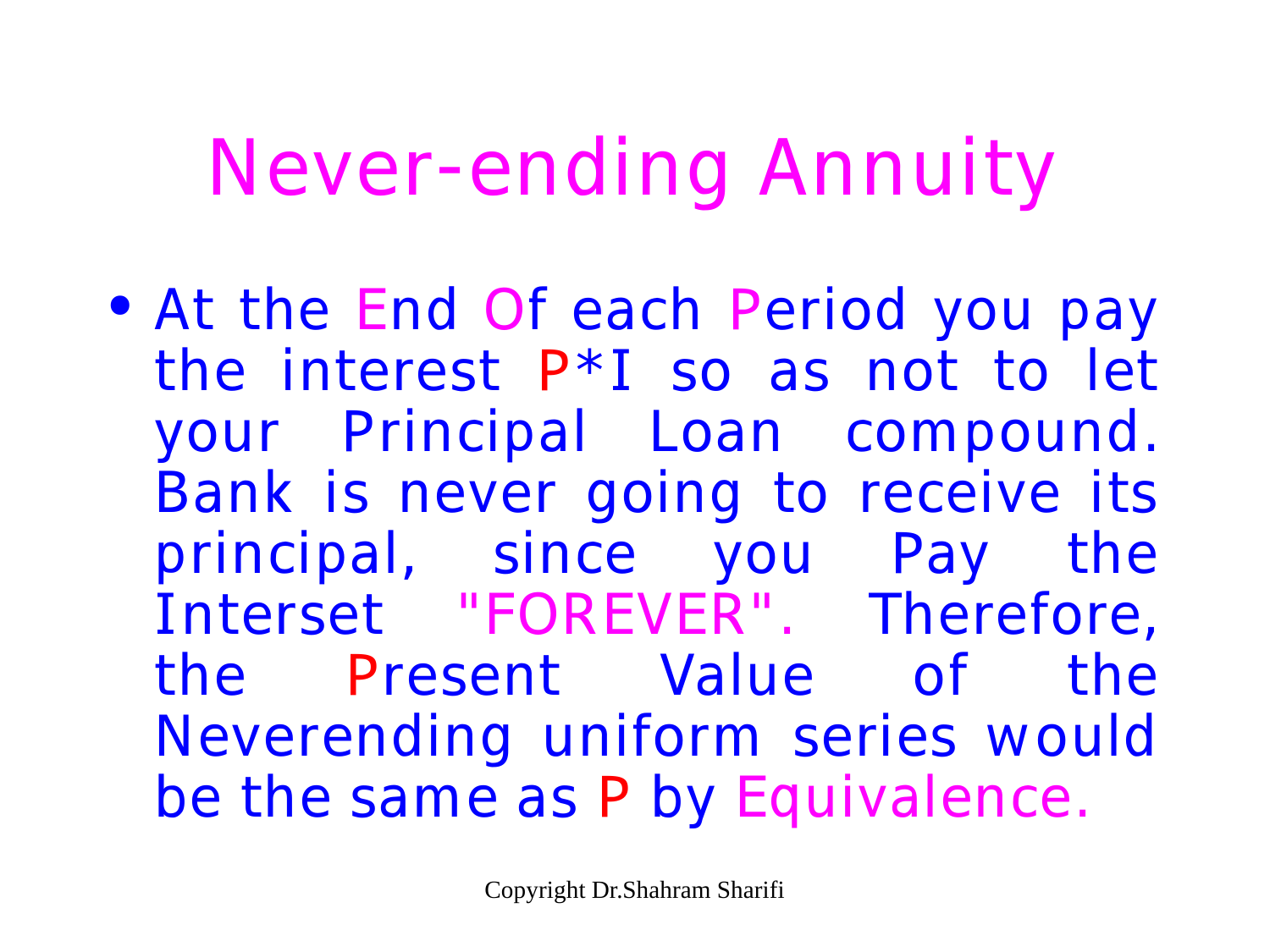

# Never-ending Annuity
At the End Of each Period you pay the interest P*I so as not to let your Principal Loan compound. Bank is never going to receive its principal, since you Pay the Interset "FOREVER". Therefore, the Present Value of the Neverending uniform series would be the same as P by Equivalence.

Copyright Dr.Shahram Sharifi